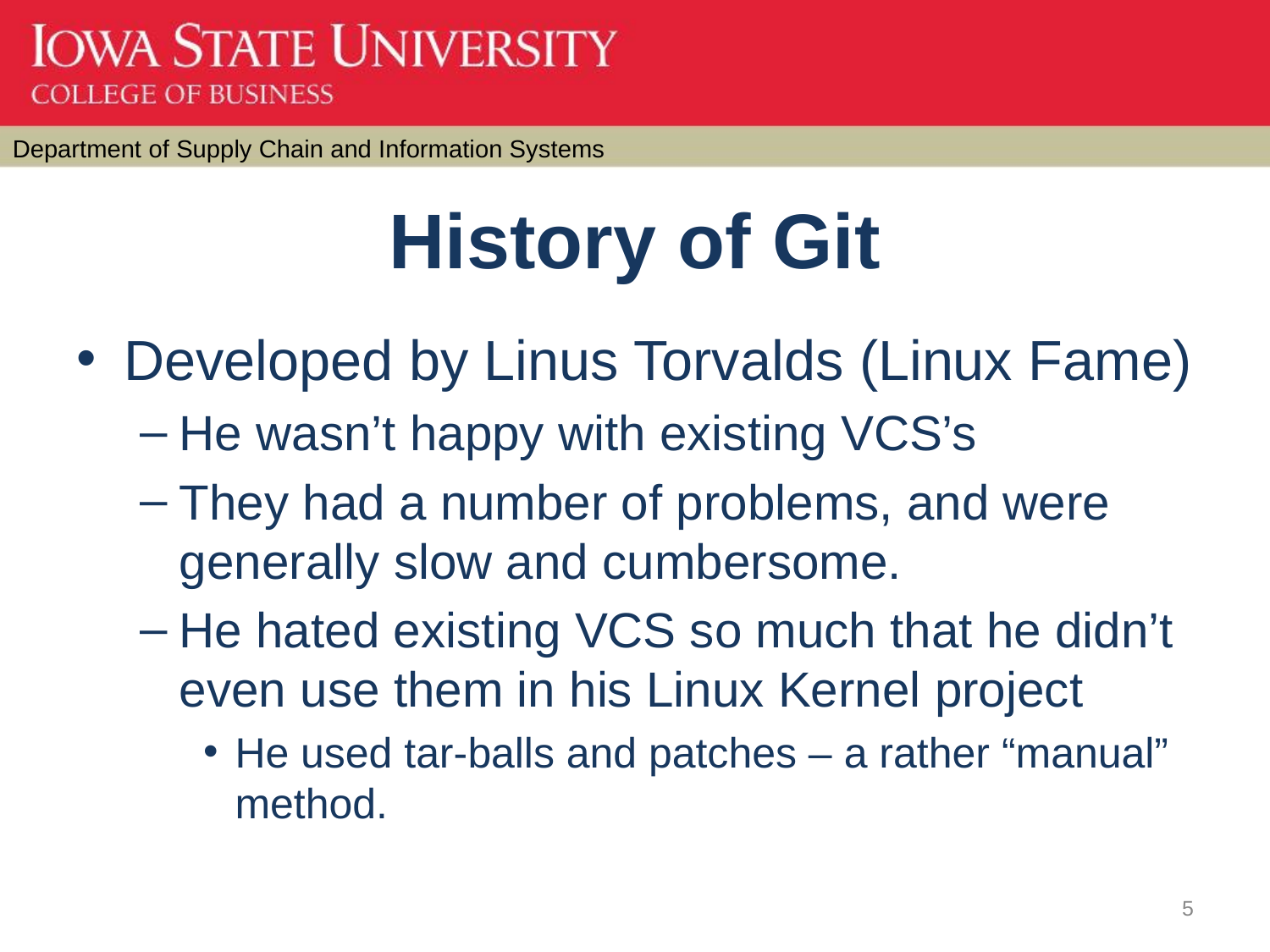

# History of Git
Developed by Linus Torvalds (Linux Fame)
He wasn’t happy with existing VCS’s
They had a number of problems, and were generally slow and cumbersome.
He hated existing VCS so much that he didn’t even use them in his Linux Kernel project
He used tar-balls and patches – a rather “manual” method.
5